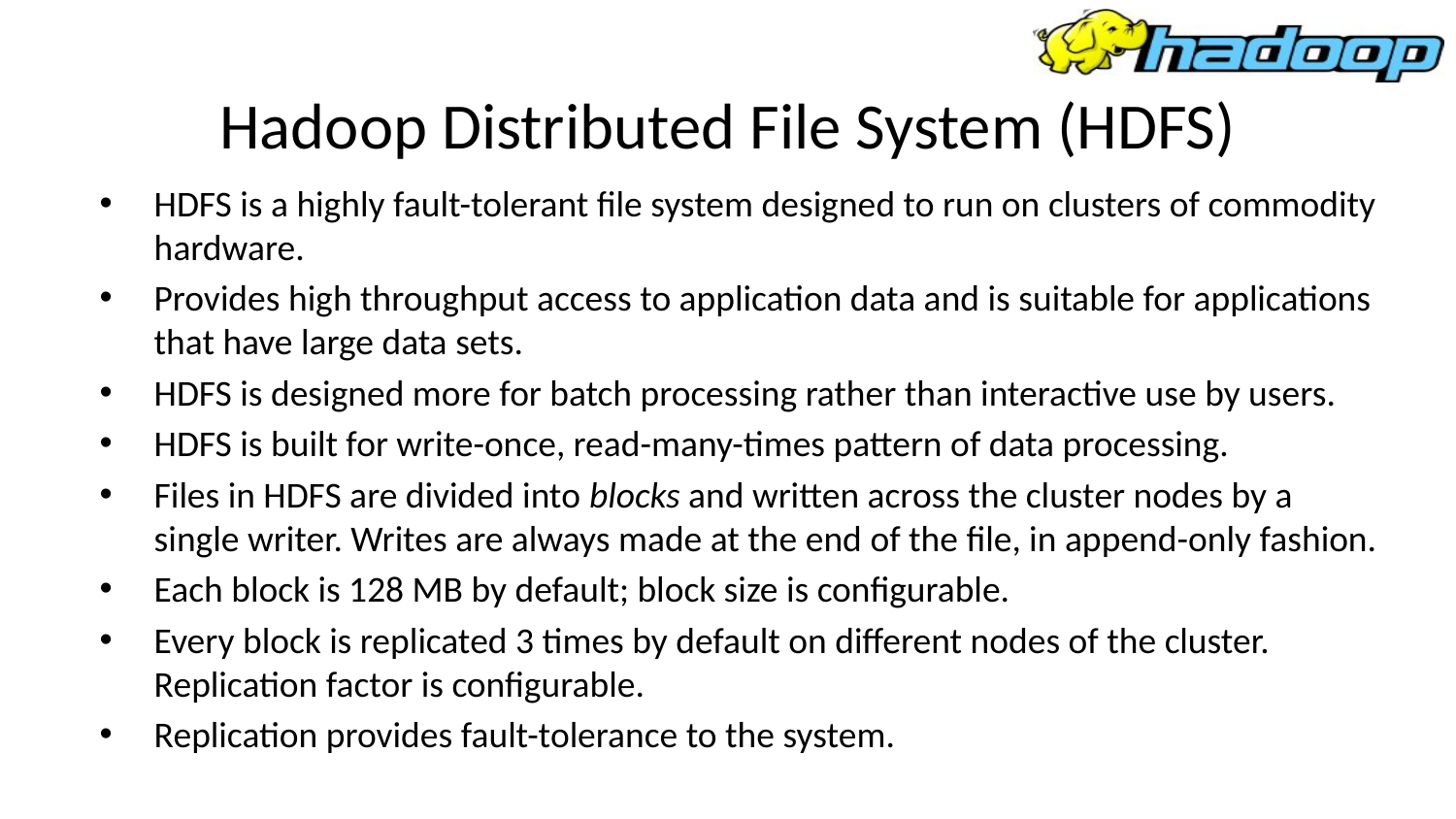

# Hadoop Distributed File System (HDFS)
HDFS is a highly fault-tolerant file system designed to run on clusters of commodity hardware.
Provides high throughput access to application data and is suitable for applications that have large data sets.
HDFS is designed more for batch processing rather than interactive use by users.
HDFS is built for write-once, read-many-times pattern of data processing.
Files in HDFS are divided into blocks and written across the cluster nodes by a single writer. Writes are always made at the end of the file, in append-only fashion.
Each block is 128 MB by default; block size is configurable.
Every block is replicated 3 times by default on different nodes of the cluster. Replication factor is configurable.
Replication provides fault-tolerance to the system.